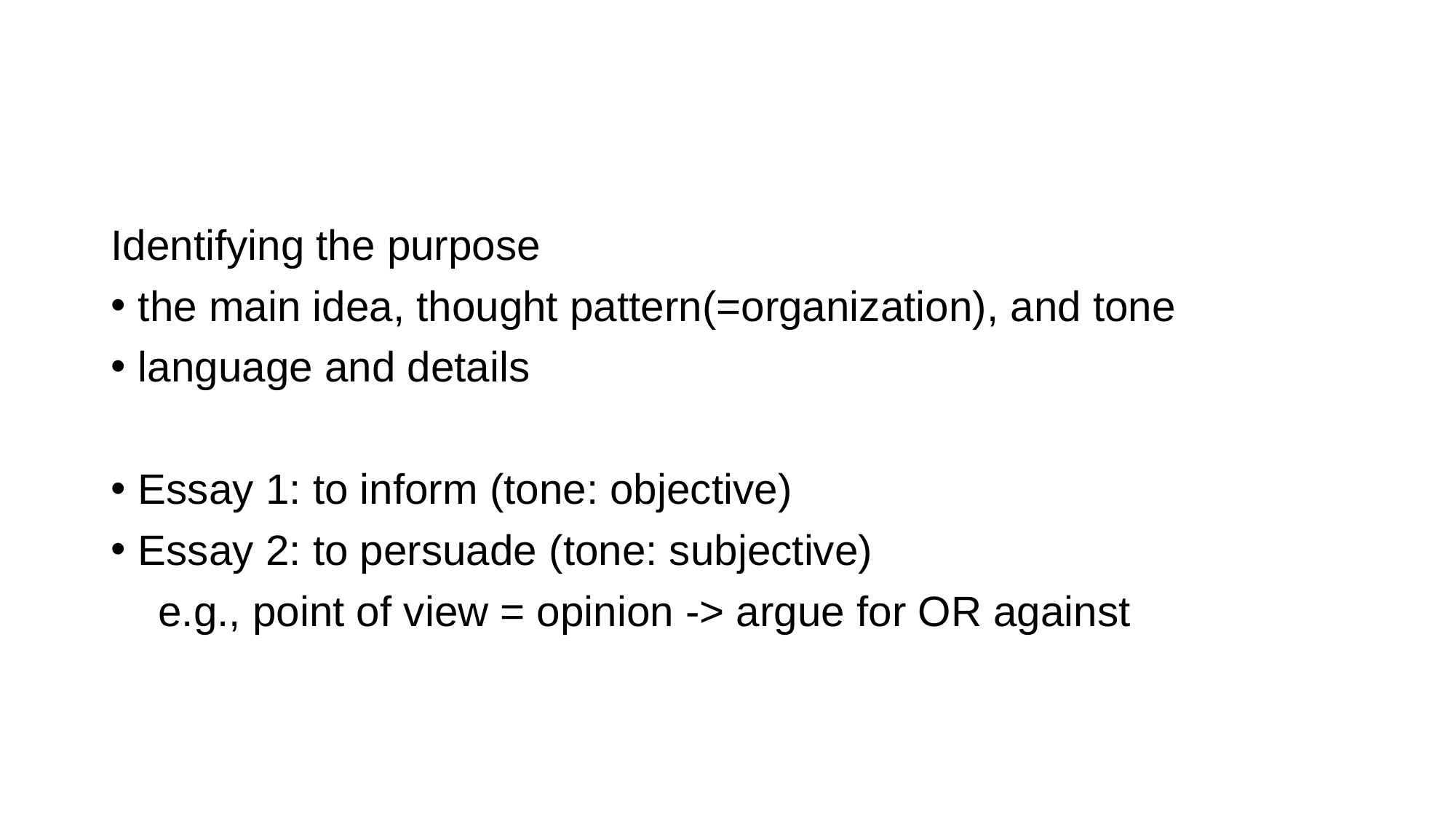

#
Identifying the purpose
the main idea, thought pattern(=organization), and tone
language and details

Essay 1: to inform (tone: objective)
Essay 2: to persuade (tone: subjective)
    e.g., point of view = opinion -> argue for OR against